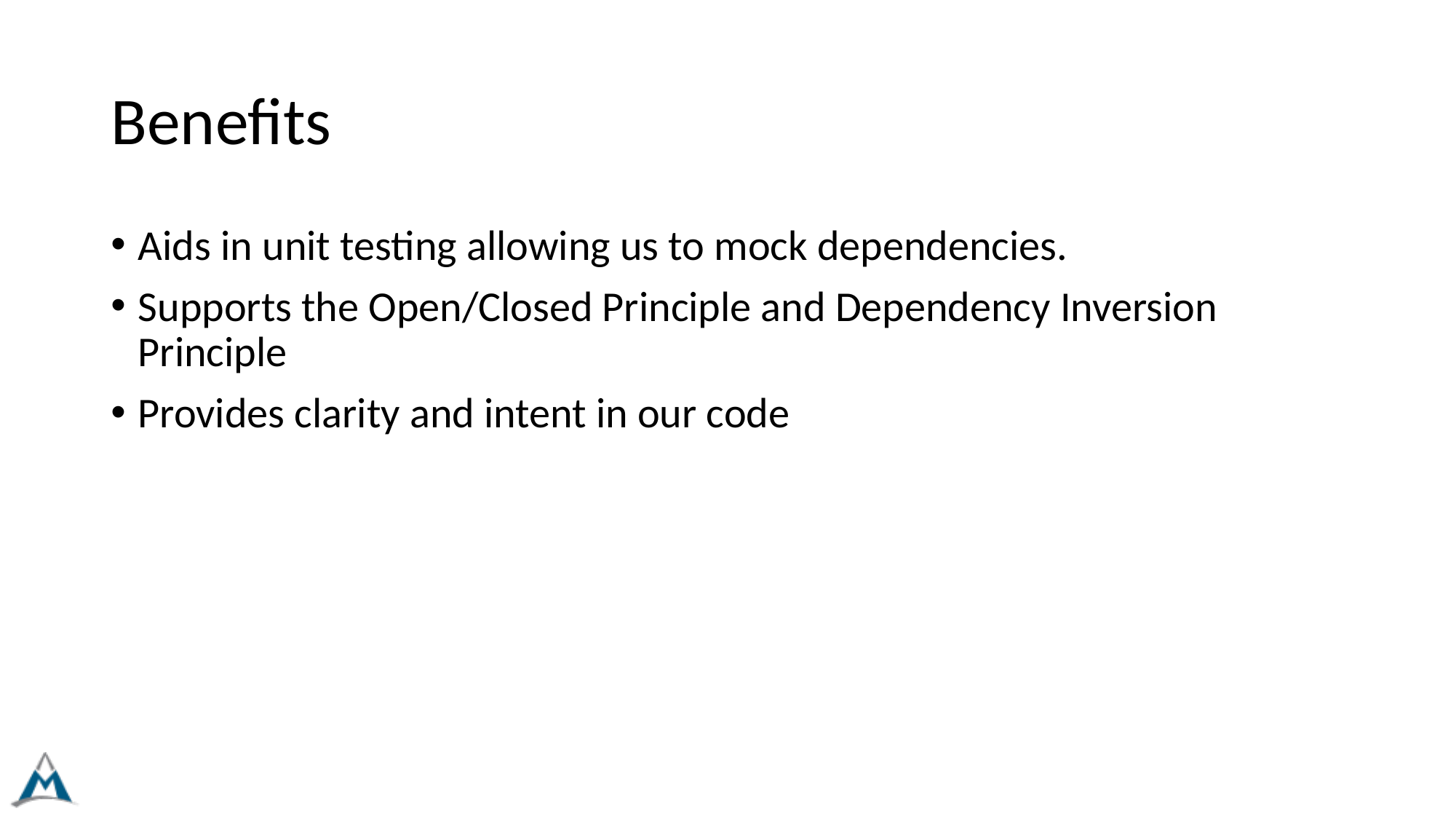

# Benefits
Aids in unit testing allowing us to mock dependencies.
Supports the Open/Closed Principle and Dependency Inversion Principle
Provides clarity and intent in our code